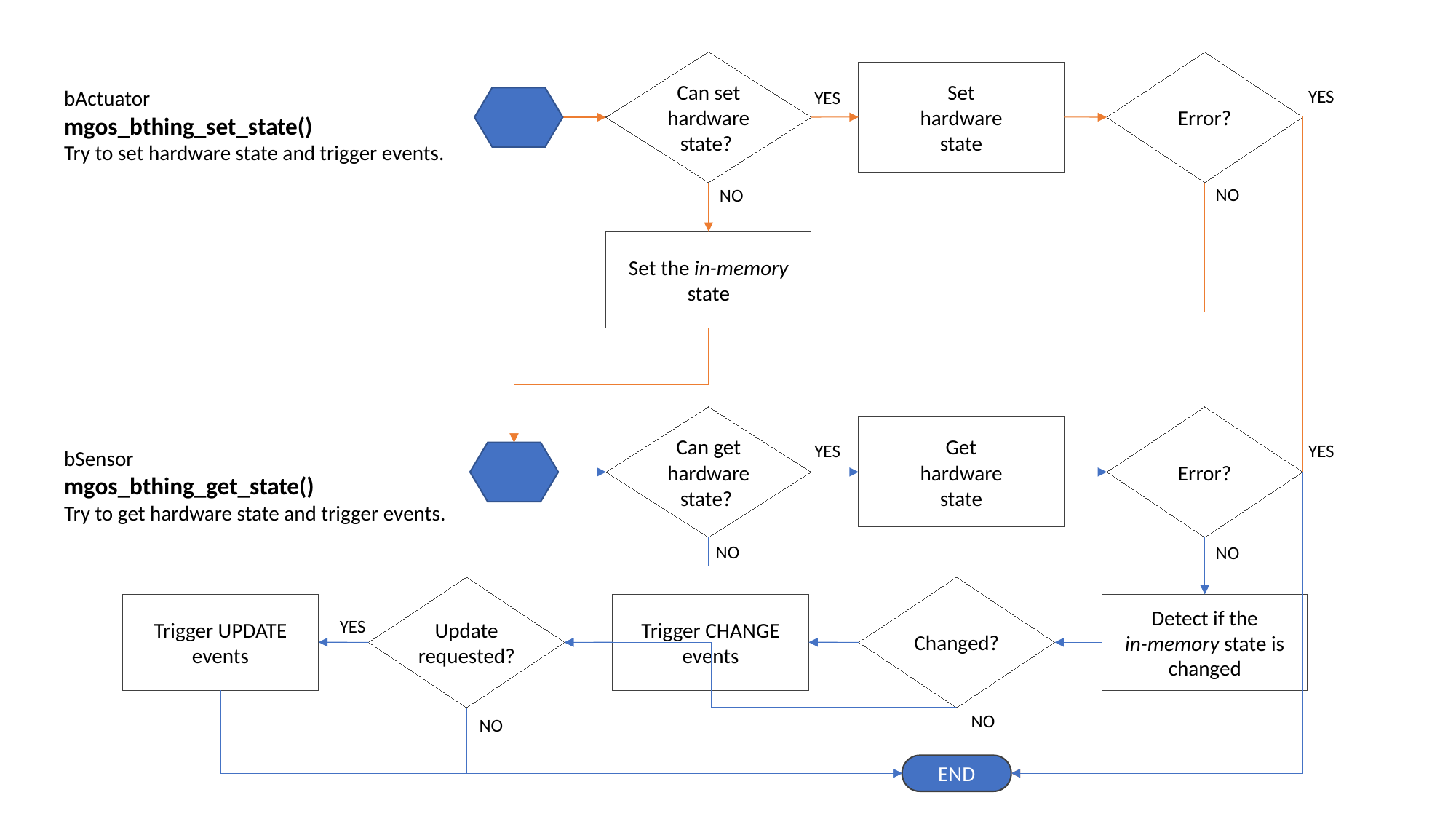

Error?
Can set hardware state?
Set
hardware
state
YES
bActuator
mgos_bthing_set_state()
Try to set hardware state and trigger events.
YES

NO
NO
Set the in-memory state
Error?
Can get hardware state?
Get
hardware
state
YES
YES
bSensor
mgos_bthing_get_state()
Try to get hardware state and trigger events.

NO
NO
Update requested?
Changed?
Trigger UPDATE events
Trigger CHANGE events
Detect if the
in-memory state is changed
YES
NO
NO
END